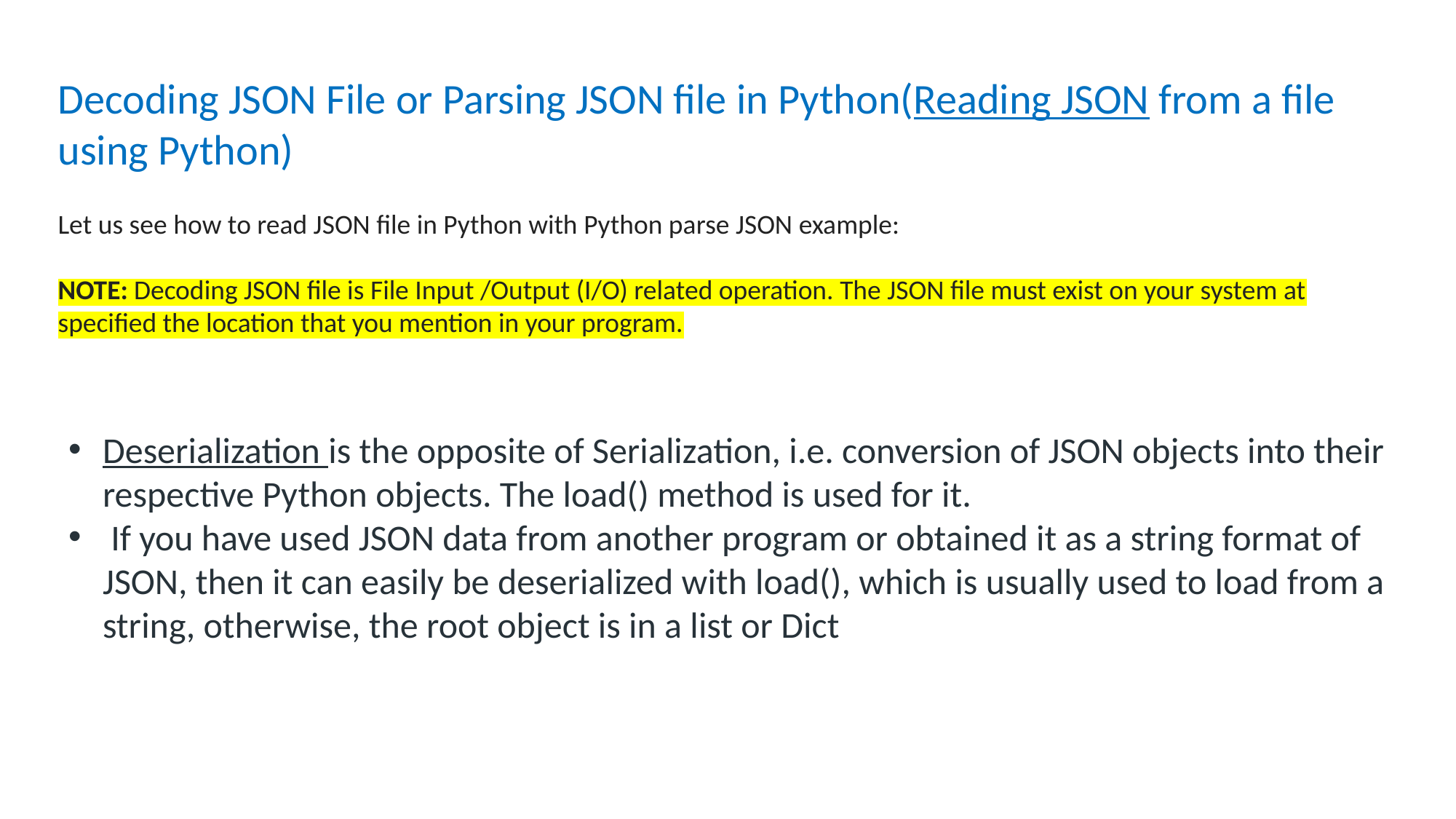

Decoding JSON File or Parsing JSON file in Python(Reading JSON from a file using Python)

Let us see how to read JSON file in Python with Python parse JSON example:

NOTE: Decoding JSON file is File Input /Output (I/O) related operation. The JSON file must exist on your system at specified the location that you mention in your program.
Deserialization is the opposite of Serialization, i.e. conversion of JSON objects into their respective Python objects. The load() method is used for it.
 If you have used JSON data from another program or obtained it as a string format of JSON, then it can easily be deserialized with load(), which is usually used to load from a string, otherwise, the root object is in a list or Dict